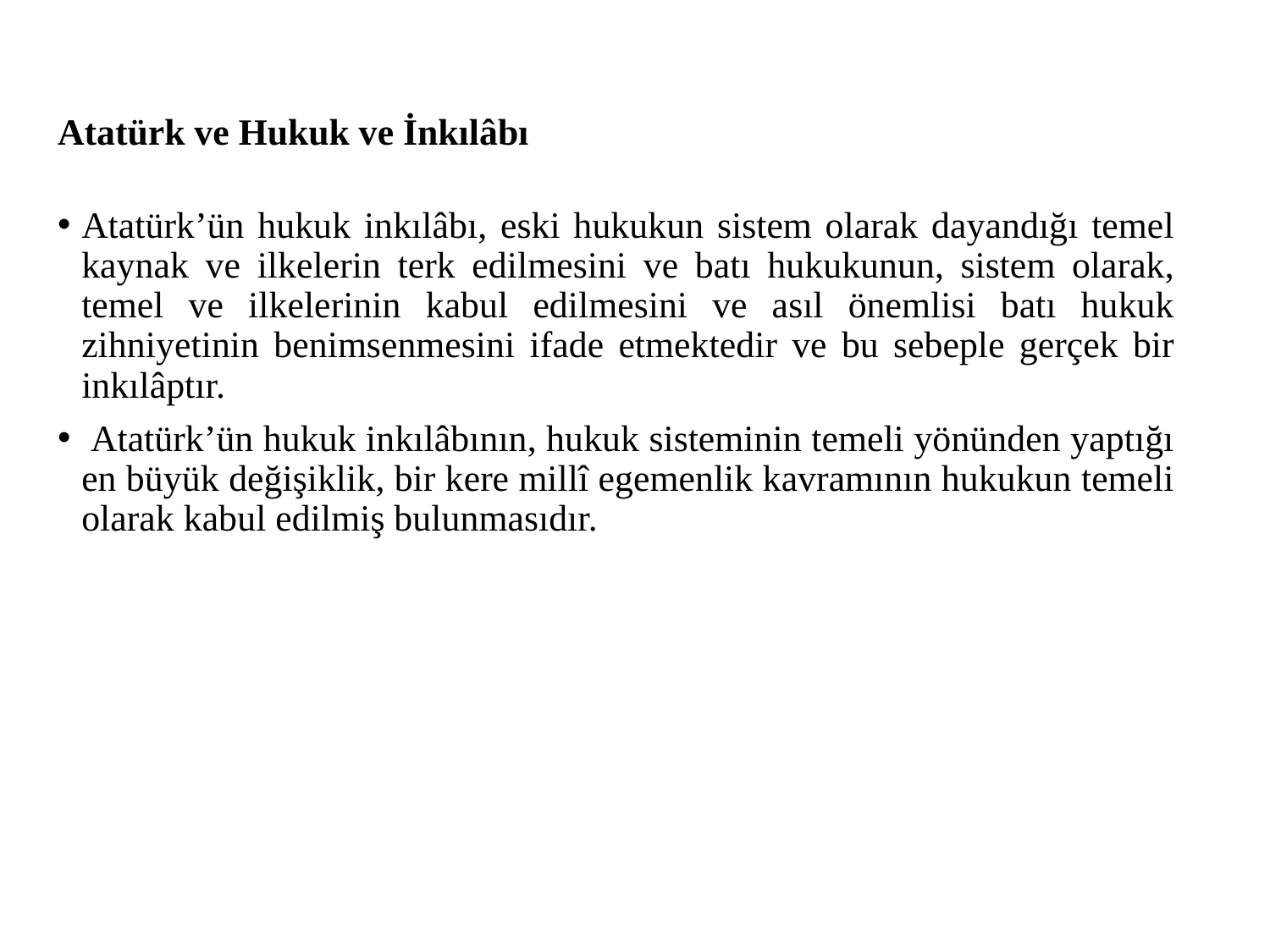

# Atatürk ve Hukuk ve İnkılâbı
Atatürk’ün hukuk inkılâbı, eski hukukun sistem olarak dayandığı temel kaynak ve ilkelerin terk edilmesini ve batı hukukunun, sistem olarak, temel ve ilkelerinin kabul edilmesini ve asıl önemlisi batı hukuk zihniyetinin benimsenmesini ifade etmektedir ve bu sebeple gerçek bir inkılâptır.
 Atatürk’ün hukuk inkılâbının, hukuk sisteminin temeli yönünden yaptığı en büyük değişiklik, bir kere millî egemenlik kavramının hukukun temeli olarak kabul edilmiş bulunmasıdır.